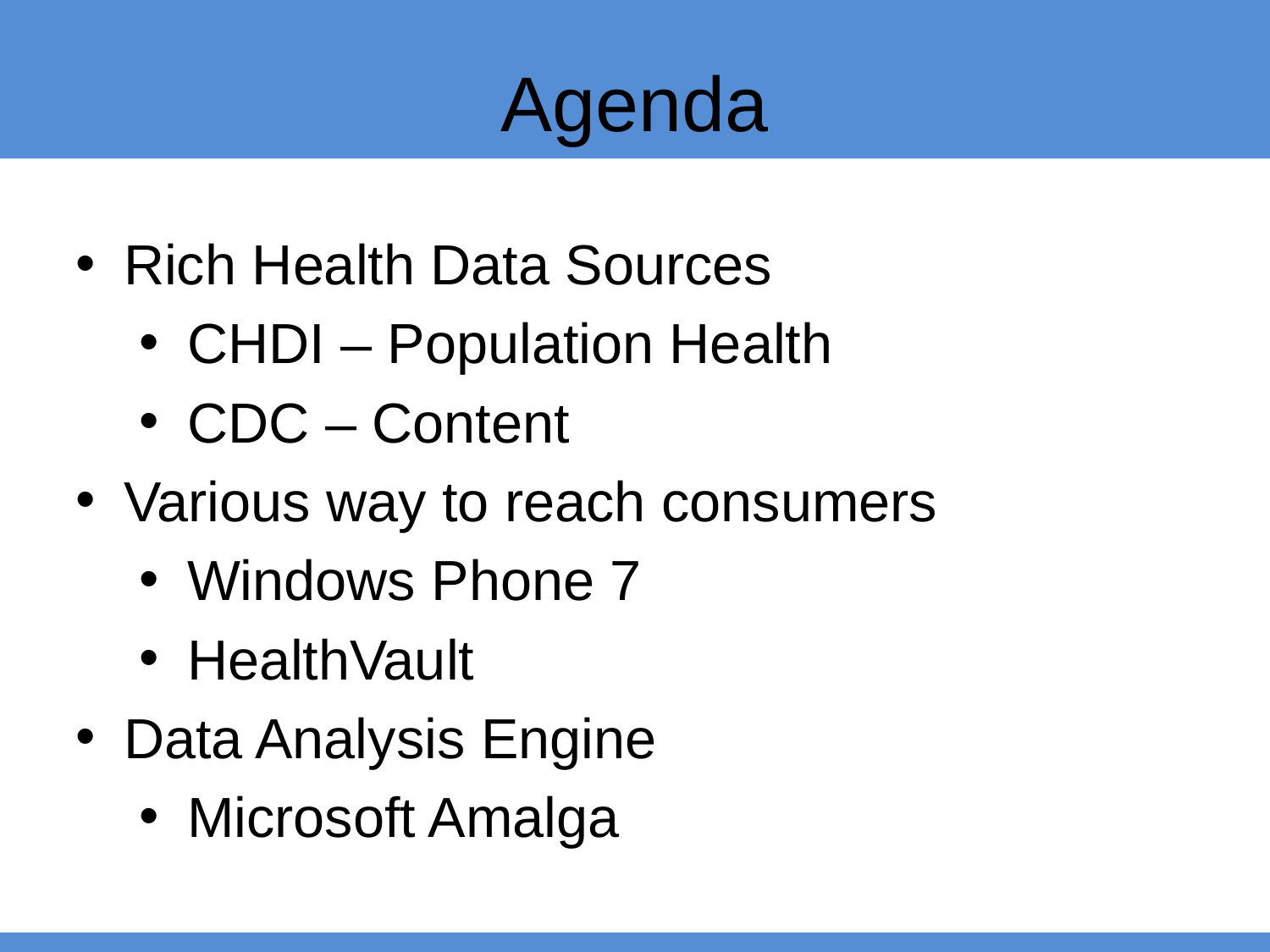

# Agenda
Rich Health Data Sources
CHDI – Population Health
CDC – Content
Various way to reach consumers
Windows Phone 7
HealthVault
Data Analysis Engine
Microsoft Amalga